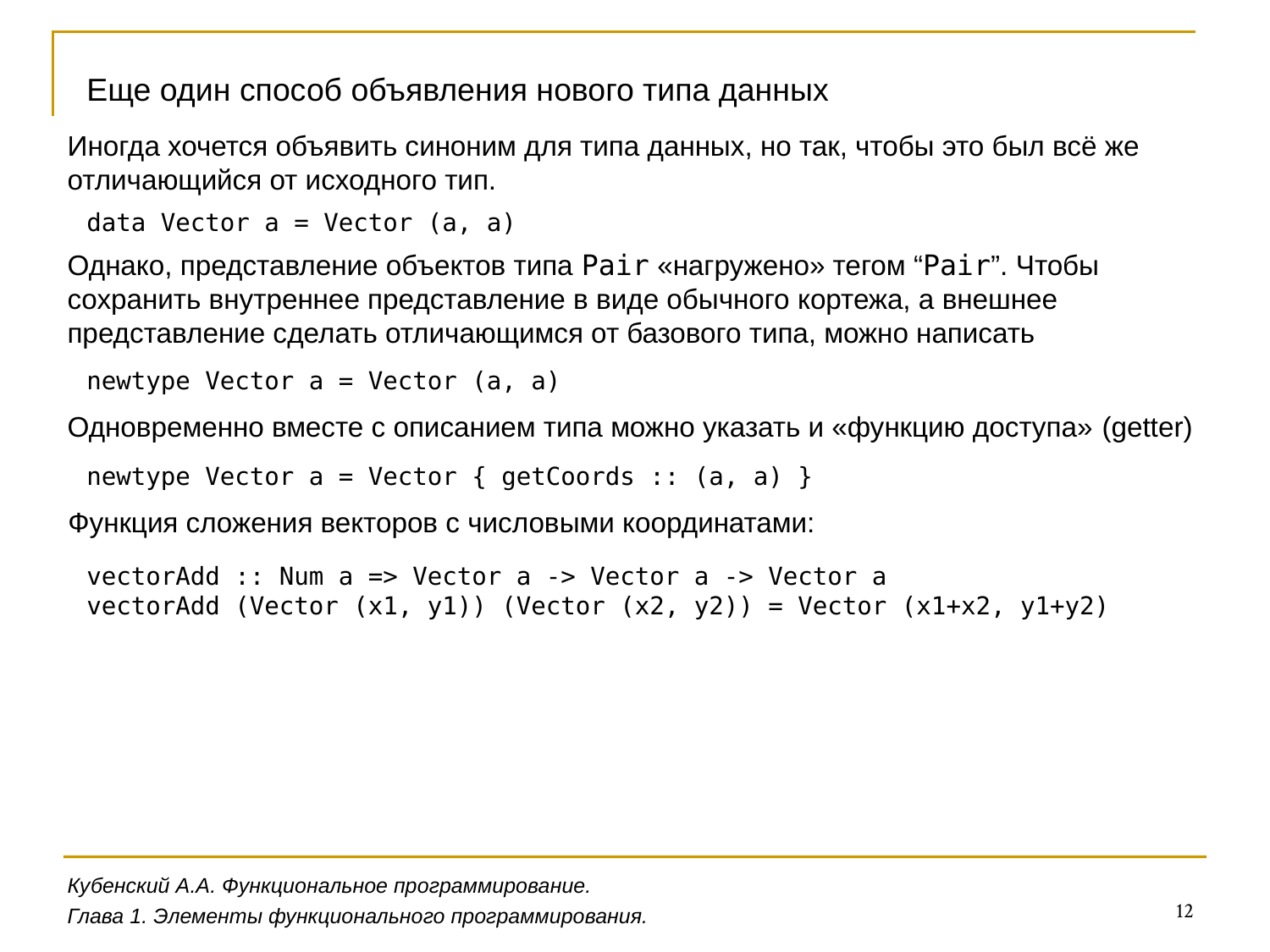

Еще один способ объявления нового типа данных
Иногда хочется объявить синоним для типа данных, но так, чтобы это был всё же отличающийся от исходного тип.
data Vector a = Vector (a, a)
Однако, представление объектов типа Pair «нагружено» тегом “Pair”. Чтобы сохранить внутреннее представление в виде обычного кортежа, а внешнее представление сделать отличающимся от базового типа, можно написать
newtype Vector a = Vector (a, a)
Одновременно вместе с описанием типа можно указать и «функцию доступа» (getter)
newtype Vector a = Vector { getCoords :: (a, a) }
Функция сложения векторов с числовыми координатами:
vectorAdd :: Num a => Vector a -> Vector a -> Vector a
vectorAdd (Vector (x1, y1)) (Vector (x2, y2)) = Vector (x1+x2, y1+y2)
Кубенский А.А. Функциональное программирование.
12
Глава 1. Элементы функционального программирования.